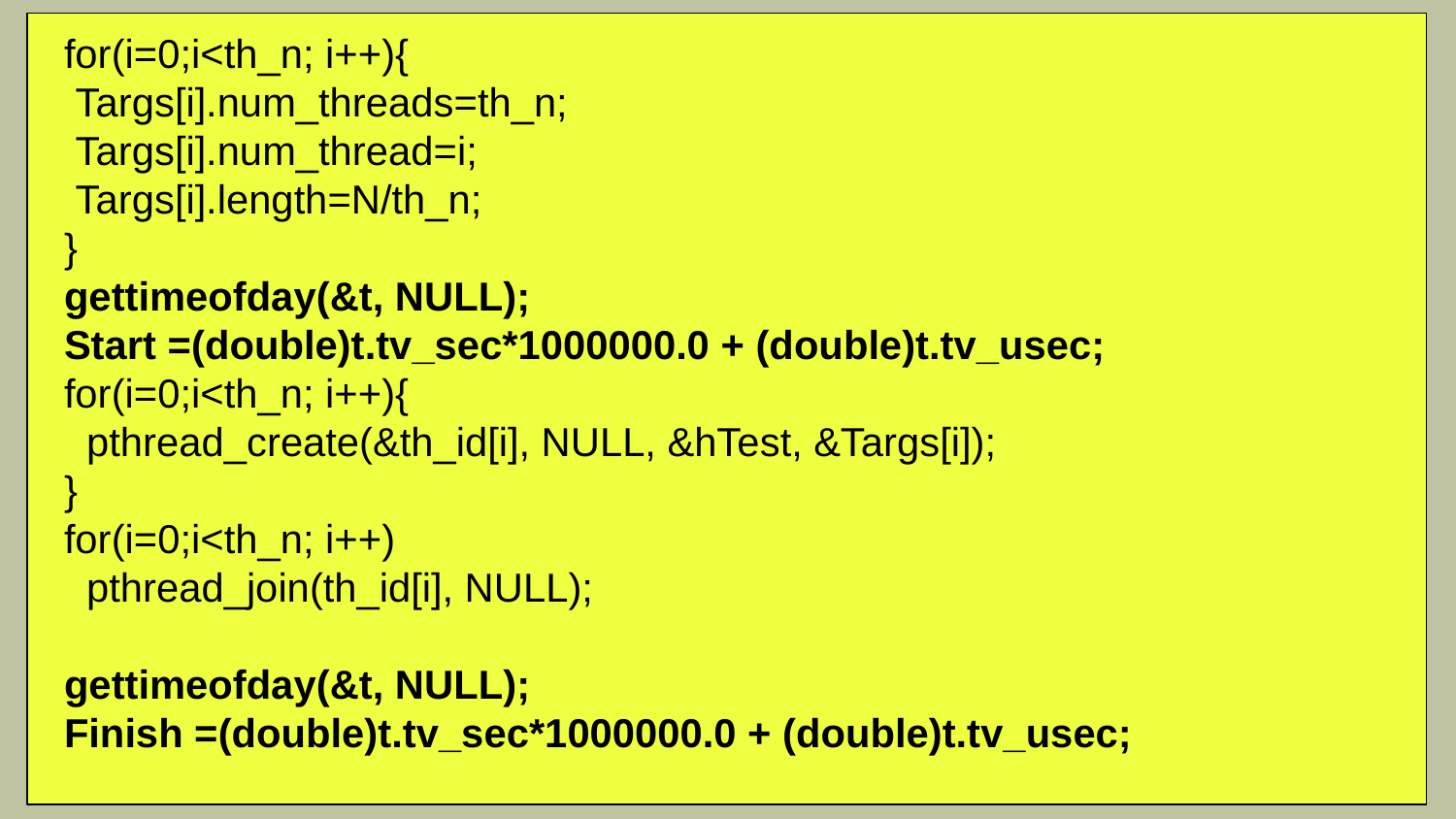

for(i=0;i<th_n; i++){
   Targs[i].num_threads=th_n;
   Targs[i].num_thread=i;
   Targs[i].length=N/th_n;
  }
  gettimeofday(&t, NULL);
  Start =(double)t.tv_sec*1000000.0 + (double)t.tv_usec;
  for(i=0;i<th_n; i++){
    pthread_create(&th_id[i], NULL, &hTest, &Targs[i]);
  }
  for(i=0;i<th_n; i++)
    pthread_join(th_id[i], NULL);

  gettimeofday(&t, NULL);
  Finish =(double)t.tv_sec*1000000.0 + (double)t.tv_usec;